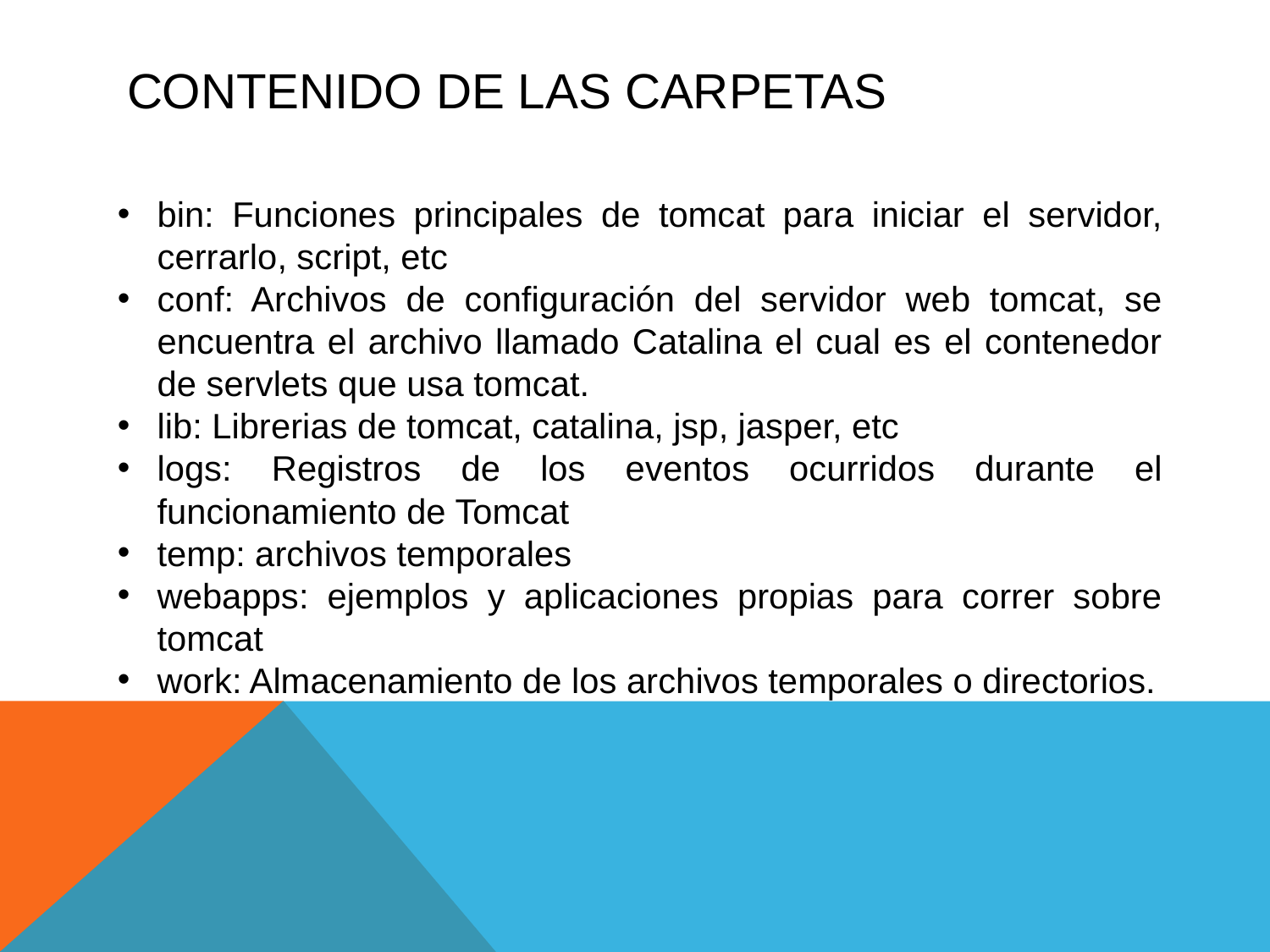

# Contenido de las Carpetas
bin: Funciones principales de tomcat para iniciar el servidor, cerrarlo, script, etc
conf: Archivos de configuración del servidor web tomcat, se encuentra el archivo llamado Catalina el cual es el contenedor de servlets que usa tomcat.
lib: Librerias de tomcat, catalina, jsp, jasper, etc
logs: Registros de los eventos ocurridos durante el funcionamiento de Tomcat
temp: archivos temporales
webapps: ejemplos y aplicaciones propias para correr sobre tomcat
work: Almacenamiento de los archivos temporales o directorios.